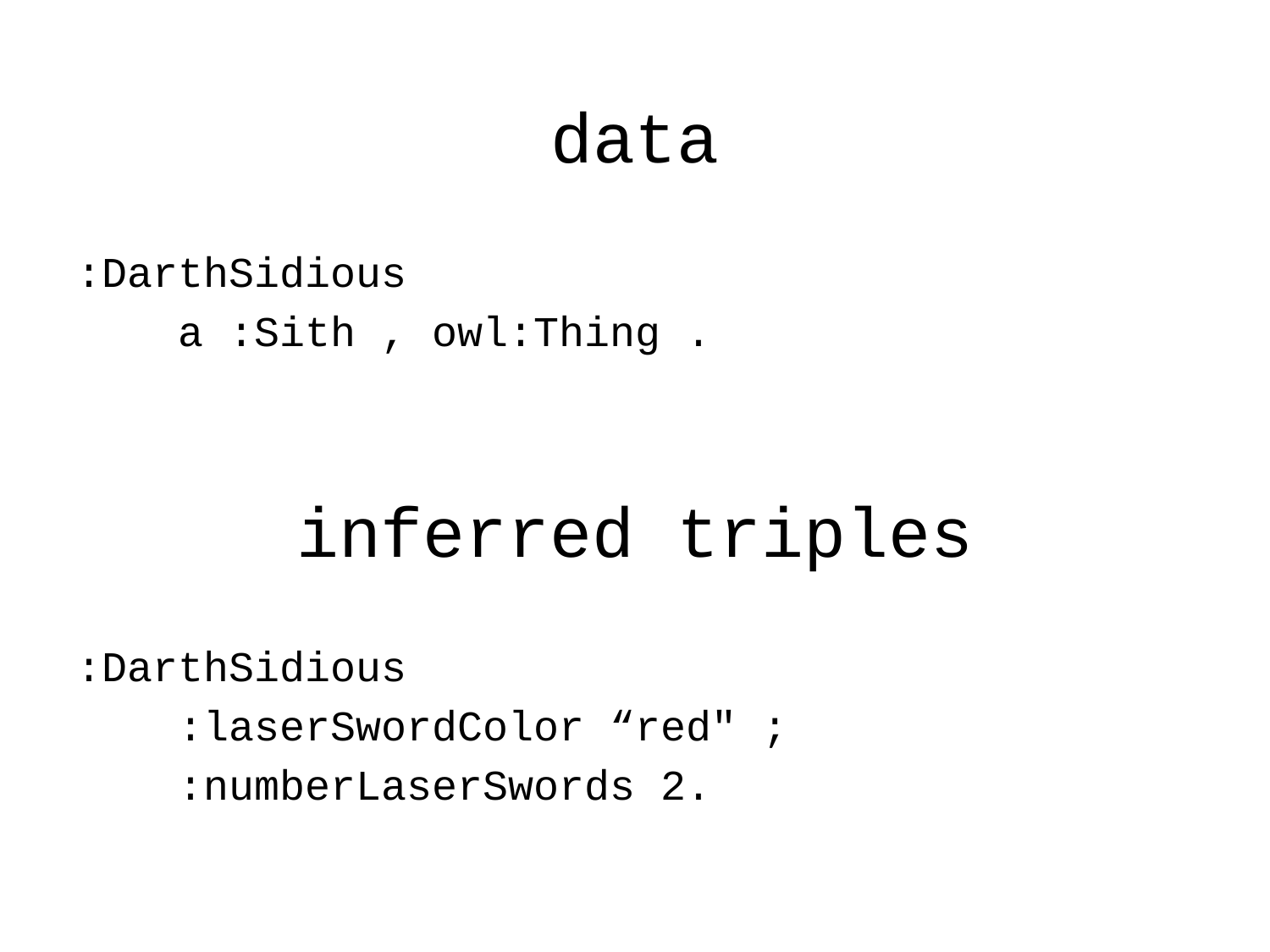

data

:DarthSidious
    a :Sith , owl:Thing .

inferred triples

:DarthSidious
    :laserSwordColor “red" ;
    :numberLaserSwords 2.